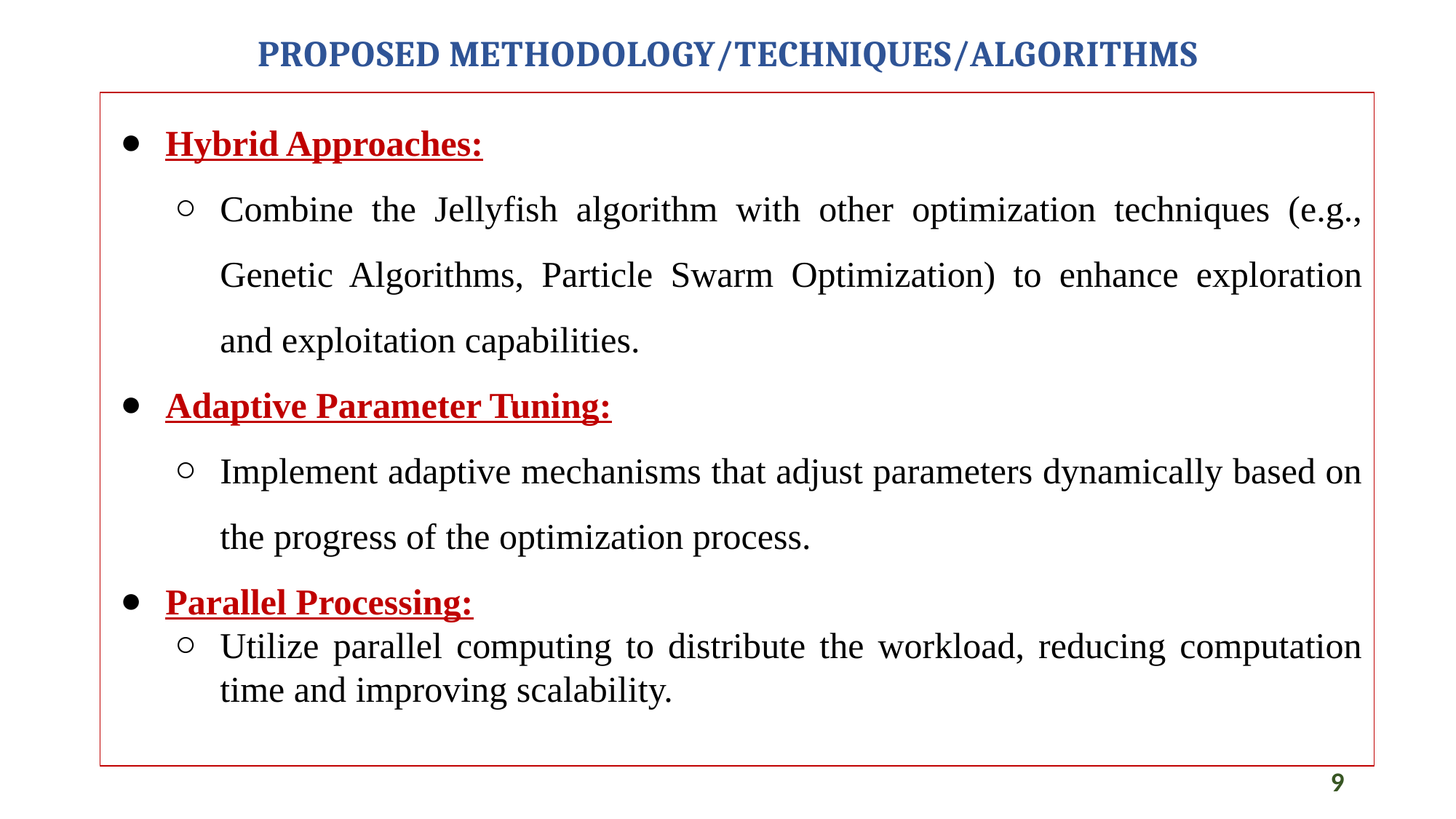

# PROPOSED METHODOLOGY/TECHNIQUES/ALGORITHMS
Hybrid Approaches:
Combine the Jellyfish algorithm with other optimization techniques (e.g., Genetic Algorithms, Particle Swarm Optimization) to enhance exploration and exploitation capabilities.
Adaptive Parameter Tuning:
Implement adaptive mechanisms that adjust parameters dynamically based on the progress of the optimization process.
Parallel Processing:
Utilize parallel computing to distribute the workload, reducing computation time and improving scalability.
9